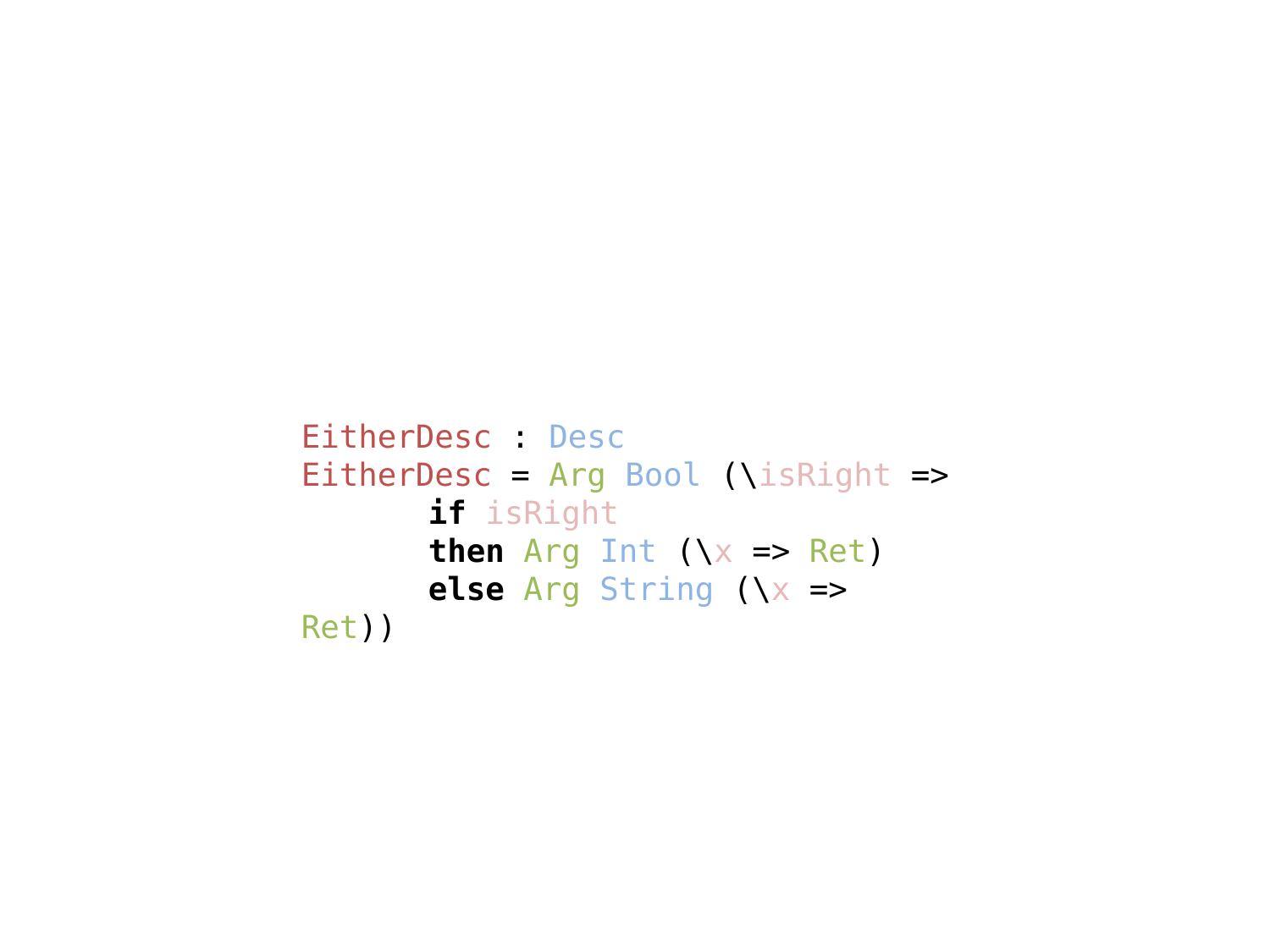

EitherDesc : Desc
EitherDesc = Arg Bool (\isRight =>
	if isRight
	then Arg Int (\x => Ret)
	else Arg String (\x => Ret))